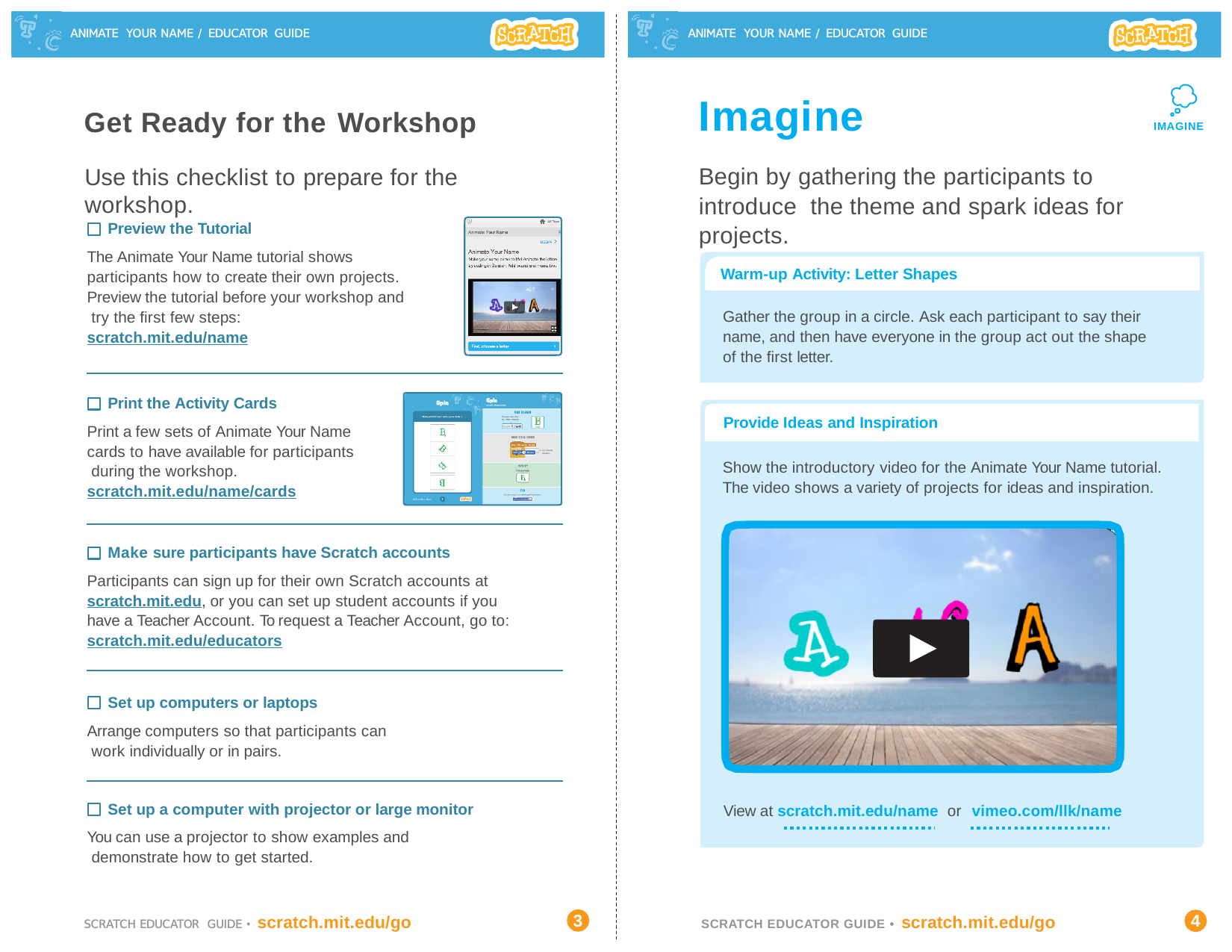

ANIMATE  YOUR NAME / EDUCATOR GUIDE
ANIMATE  YOUR NAME / EDUCATOR GUIDE

Imagine
Get Ready for the Workshop

IMAGINE
Begin by gathering the participants to introduce  the theme and spark ideas for projects.
Use this checklist to prepare for the workshop.

Preview the Tutorial
The Animate Your Name tutorial shows  participants how to create their own projects.  Preview the tutorial before your workshop and  try the first few steps:
scratch.mit.edu/name

Warm-up Activity: Letter Shapes
Gather the group in a circle. Ask each participant to say their  name, and then have everyone in the group act out the shape  of the first letter.

Print the Activity Cards
Print a few sets of Animate Your Name  cards to have available for participants  during the workshop.  scratch.mit.edu/name/cards

Provide Ideas and Inspiration
Show the introductory video for the Animate Your Name tutorial.  The video shows a variety of projects for ideas and inspiration.

Make sure participants have Scratch accounts
Participants can sign up for their own Scratch accounts at  scratch.mit.edu, or you can set up student accounts if you  have a Teacher Account. To request a Teacher Account, go to:  scratch.mit.edu/educators

Set up computers or laptops
Arrange computers so that participants can  work individually or in pairs.

Set up a computer with projector or large monitor
You can use a projector to show examples and  demonstrate how to get started.
View at scratch.mit.edu/name  or  vimeo.com/llk/name

3
4

SCRATCH EDUCATOR  GUIDE • scratch.mit.edu/go
SCRATCH EDUCATOR GUIDE • scratch.mit.edu/go